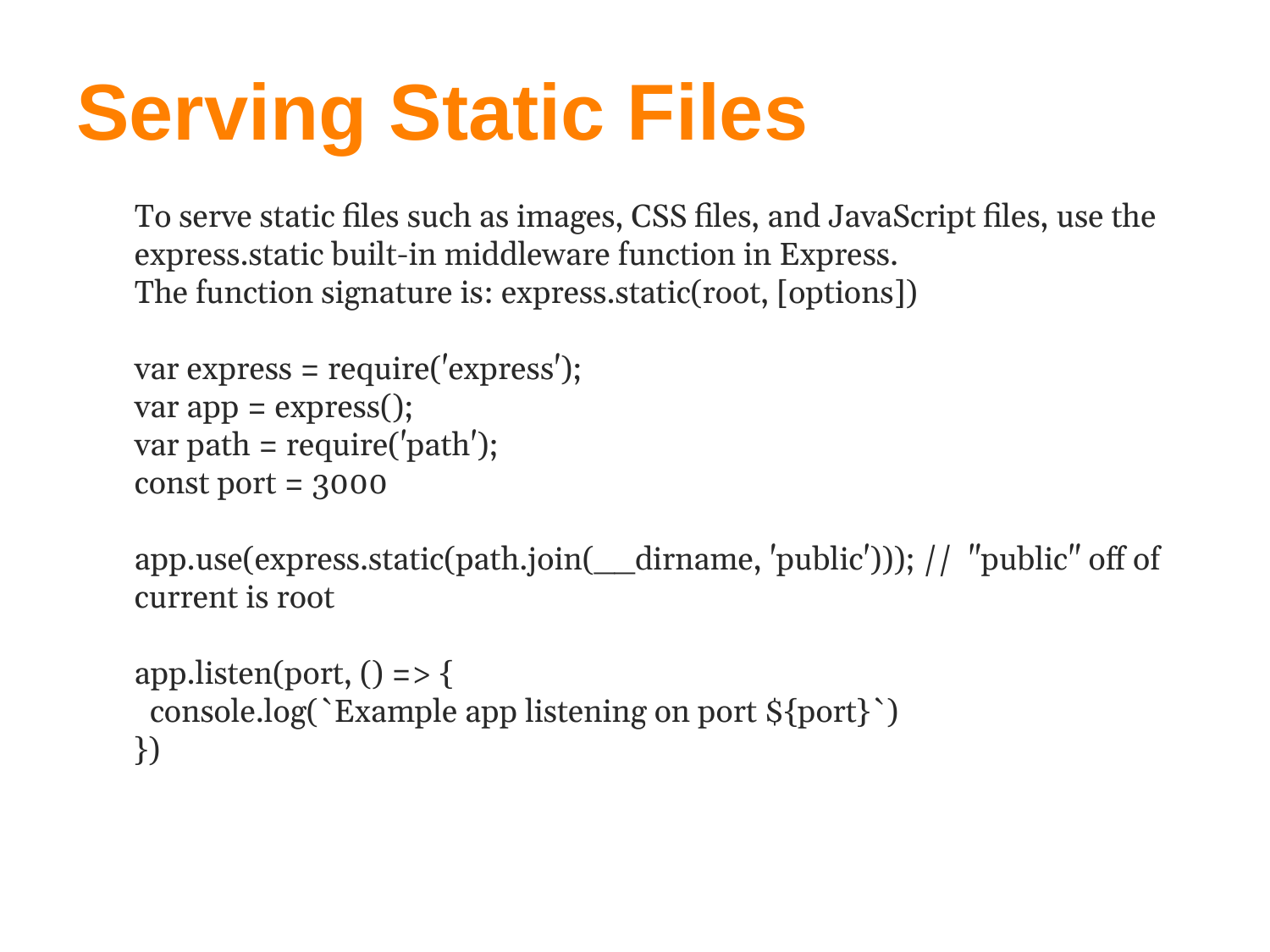

# Serving Static Files
To serve static files such as images, CSS files, and JavaScript files, use the express.static built-in middleware function in Express.
The function signature is: express.static(root, [options])

var express = require('express');
var app = express();
var path = require('path');
const port = 3000

app.use(express.static(path.join(__dirname, 'public'))); //  "public" off of current is root

app.listen(port, () => {
  console.log(`Example app listening on port ${port}`)
})